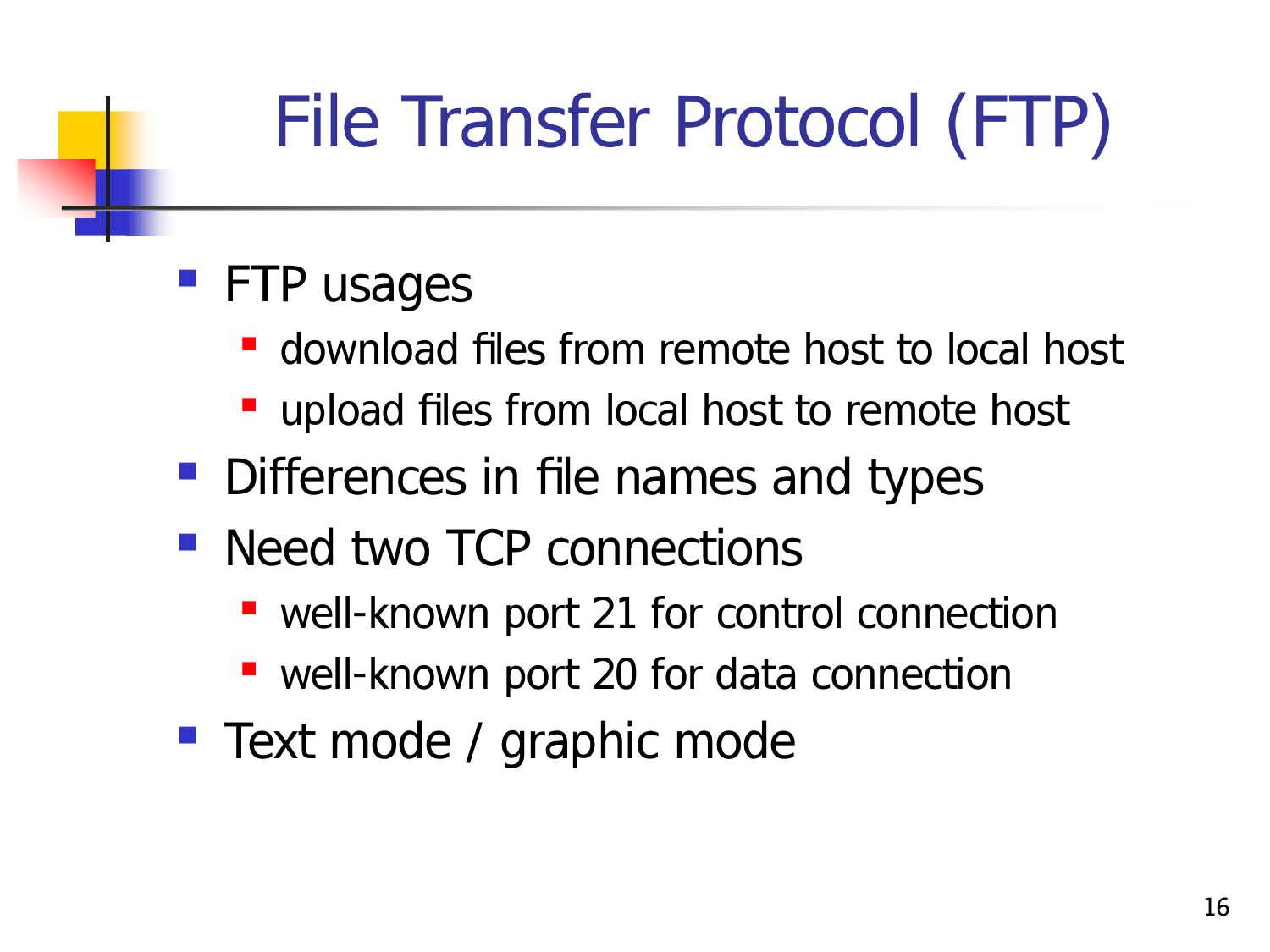

# File Transfer Protocol (FTP)
FTP usages
download files from remote host to local host
upload files from local host to remote host
Differences in file names and types
Need two TCP connections
well-known port 21 for control connection
well-known port 20 for data connection
Text mode / graphic mode
16